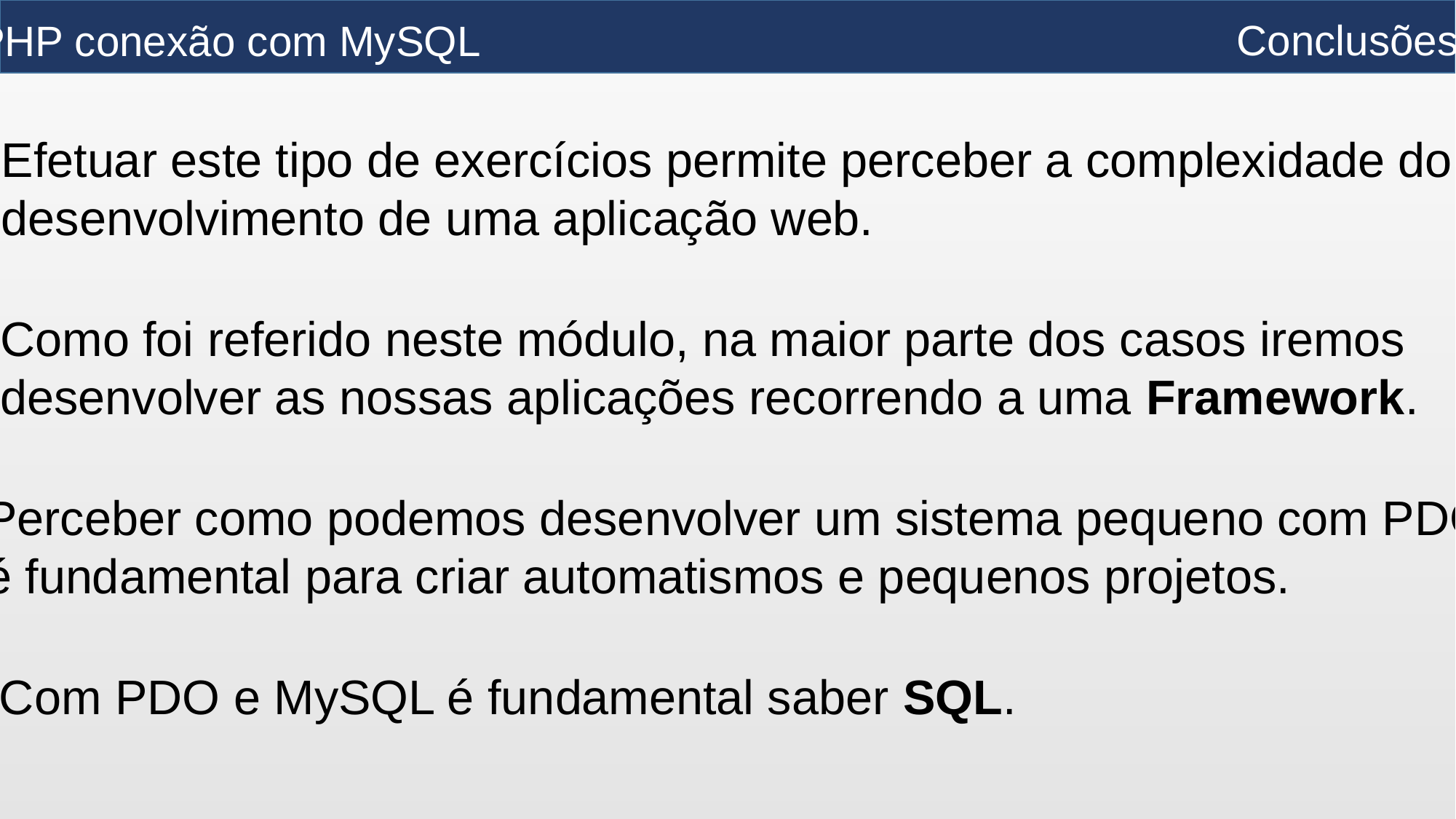

Conclusões
PHP conexão com MySQL
Efetuar este tipo de exercícios permite perceber a complexidade do
desenvolvimento de uma aplicação web.
Como foi referido neste módulo, na maior parte dos casos iremos
desenvolver as nossas aplicações recorrendo a uma Framework.
Perceber como podemos desenvolver um sistema pequeno com PDO
é fundamental para criar automatismos e pequenos projetos.
Com PDO e MySQL é fundamental saber SQL.